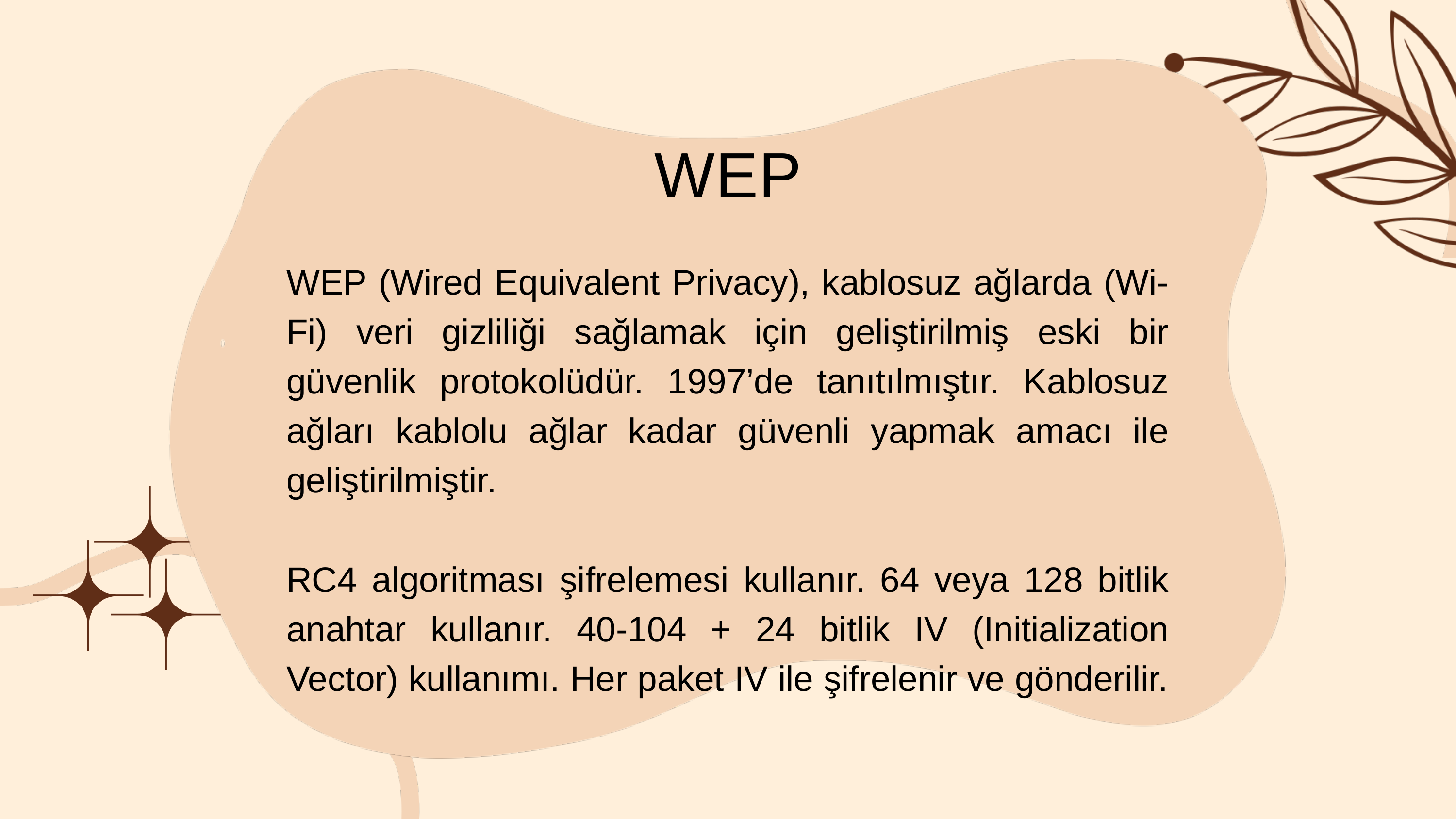

WEP
WEP (Wired Equivalent Privacy), kablosuz ağlarda (Wi-Fi) veri gizliliği sağlamak için geliştirilmiş eski bir güvenlik protokolüdür. 1997’de tanıtılmıştır. Kablosuz ağları kablolu ağlar kadar güvenli yapmak amacı ile geliştirilmiştir.

RC4 algoritması şifrelemesi kullanır. 64 veya 128 bitlik anahtar kullanır. 40-104 + 24 bitlik IV (Initialization Vector) kullanımı. Her paket IV ile şifrelenir ve gönderilir.